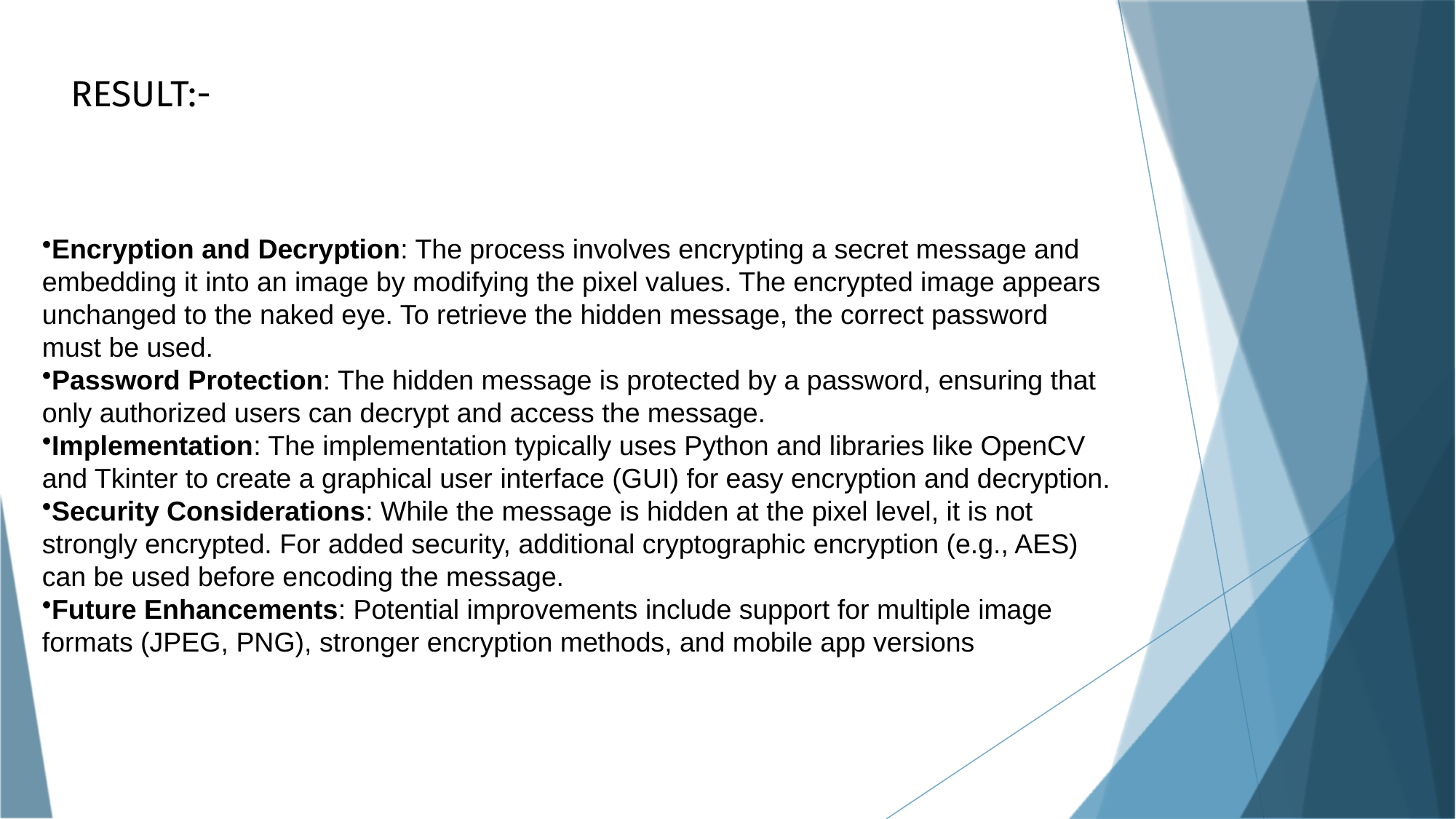

RESULT:-

Encryption and Decryption: The process involves encrypting a secret message and embedding it into an image by modifying the pixel values. The encrypted image appears unchanged to the naked eye. To retrieve the hidden message, the correct password must be used.
Password Protection: The hidden message is protected by a password, ensuring that only authorized users can decrypt and access the message.
Implementation: The implementation typically uses Python and libraries like OpenCV and Tkinter to create a graphical user interface (GUI) for easy encryption and decryption.
Security Considerations: While the message is hidden at the pixel level, it is not strongly encrypted. For added security, additional cryptographic encryption (e.g., AES) can be used before encoding the message.
Future Enhancements: Potential improvements include support for multiple image formats (JPEG, PNG), stronger encryption methods, and mobile app versions